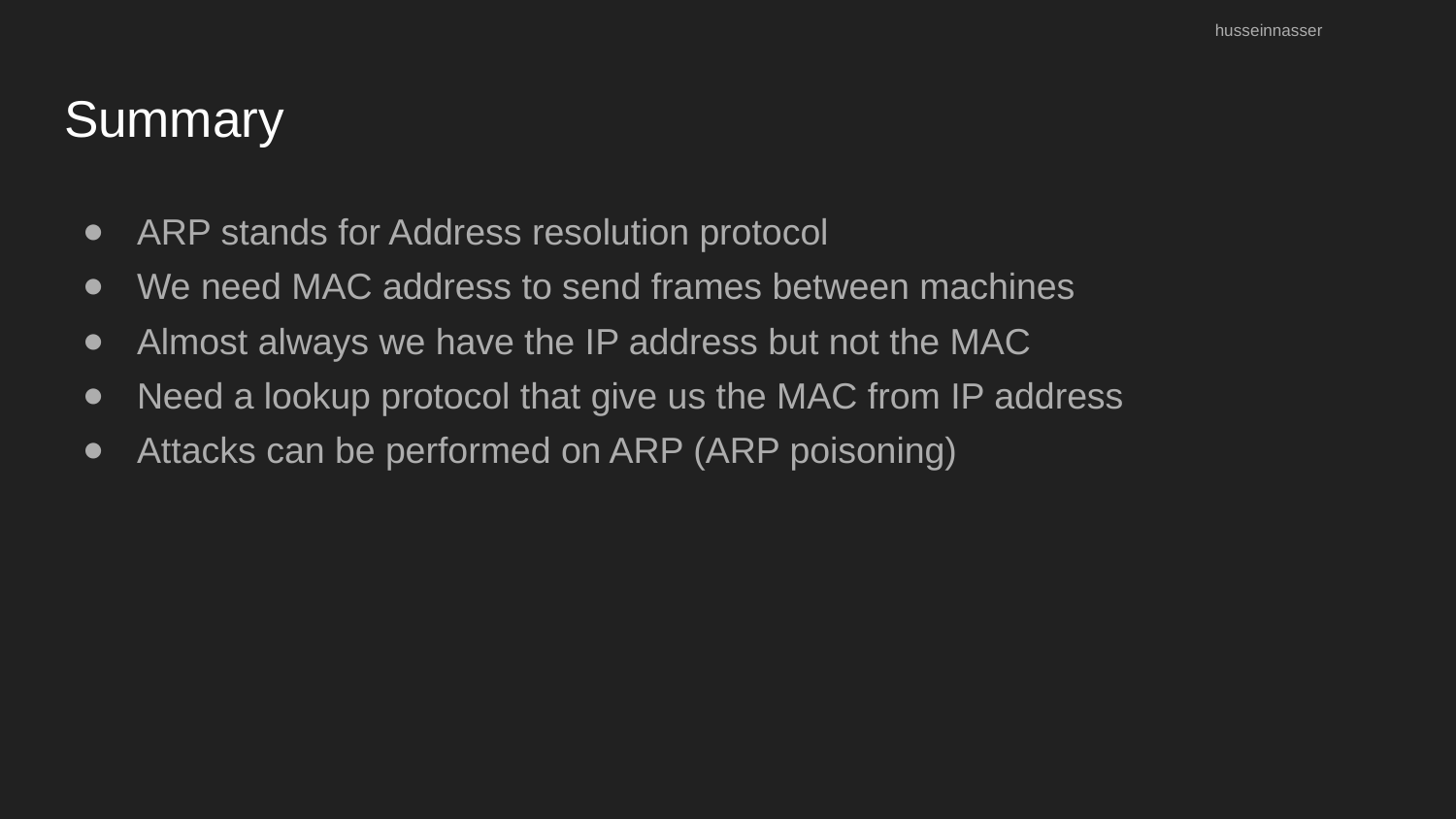

husseinnasser
# Summary
ARP stands for Address resolution protocol
We need MAC address to send frames between machines
Almost always we have the IP address but not the MAC
Need a lookup protocol that give us the MAC from IP address
Attacks can be performed on ARP (ARP poisoning)